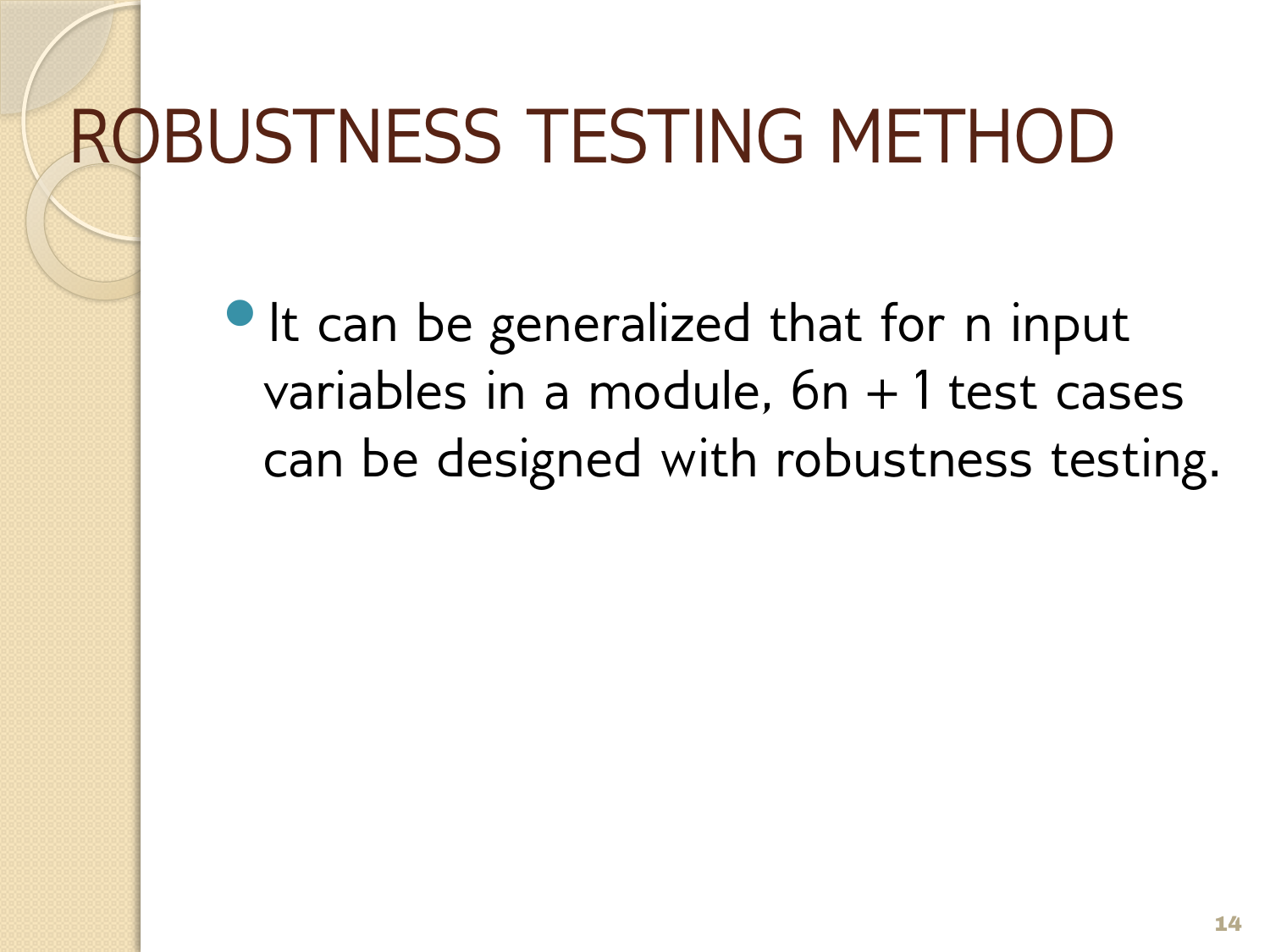

# ROBUSTNESS TESTING METHOD

It can be generalized that for n input variables in a module, 6n + 1 test cases can be designed with robustness testing.
14